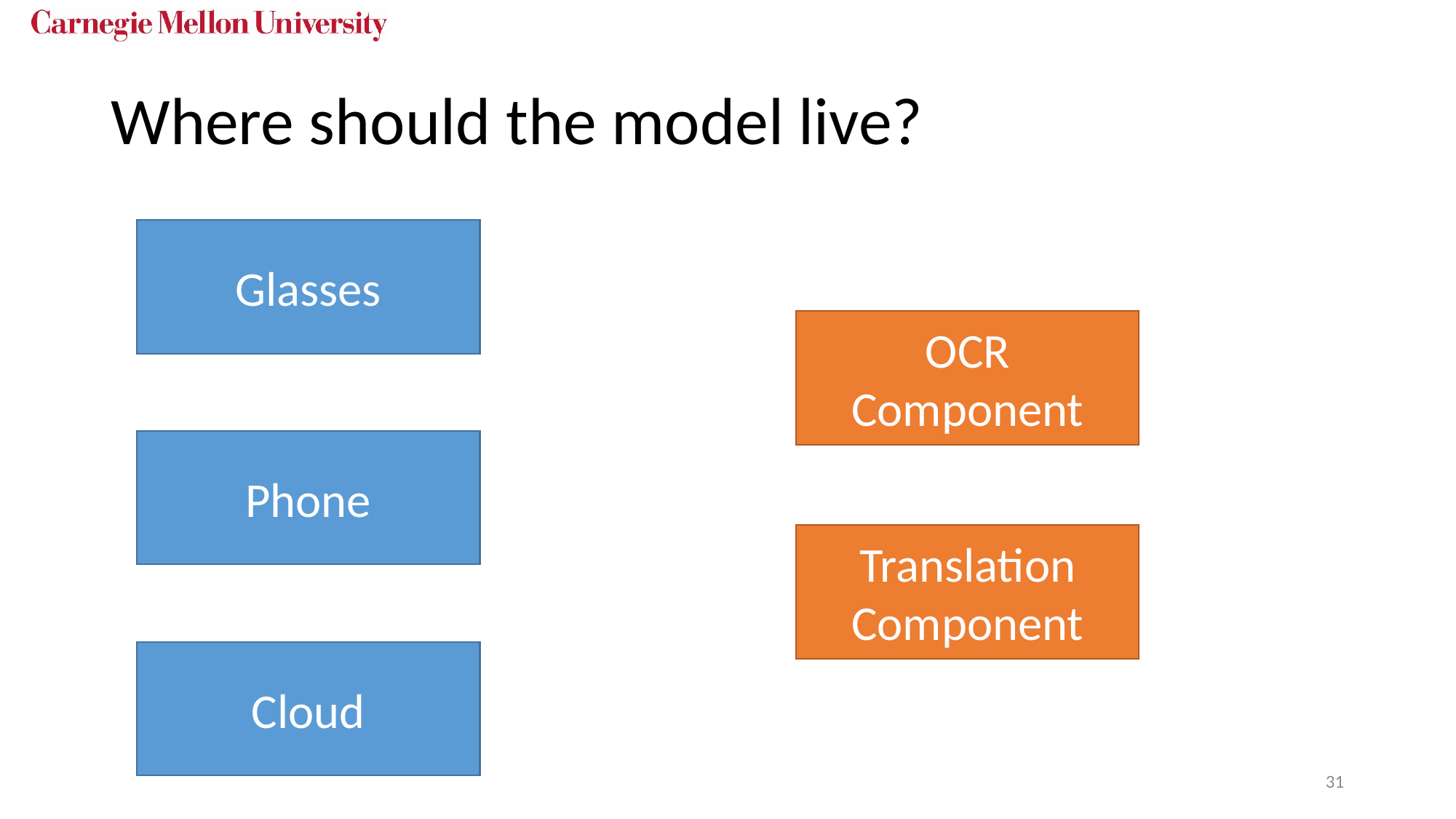

# Where should the model live?

Glasses
OCR Component
Phone
Translation Component
Cloud
31